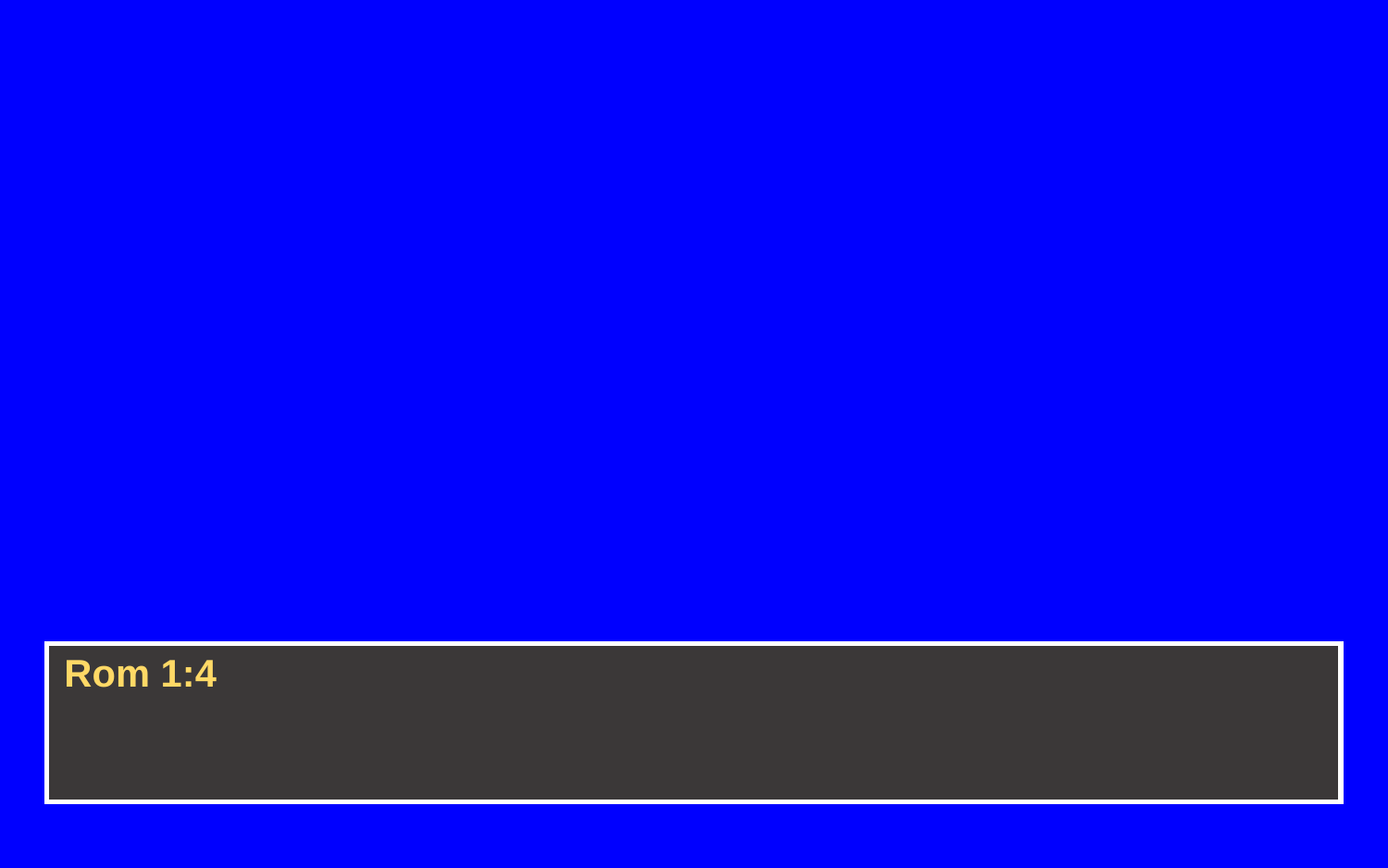

Rom 1:4
4 And declared to be the Son of God with power, according to the spirit of holiness, by the resurrection from the dead: